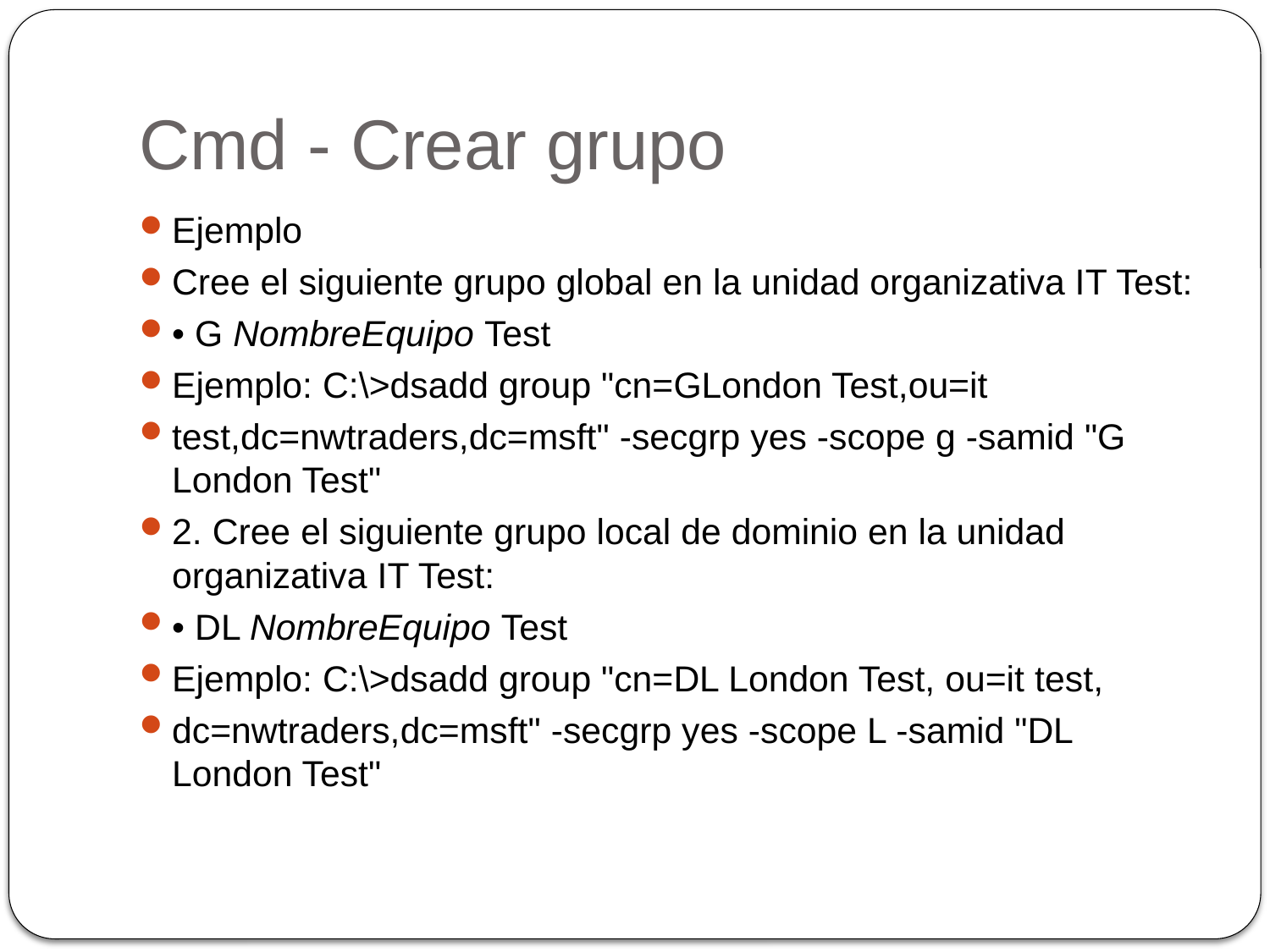

# Cmd - Crear grupo
Ejemplo
Cree el siguiente grupo global en la unidad organizativa IT Test:
• G NombreEquipo Test
Ejemplo: C:\>dsadd group "cn=GLondon Test,ou=it
test,dc=nwtraders,dc=msft" -secgrp yes -scope g -samid "G London Test"
2. Cree el siguiente grupo local de dominio en la unidad organizativa IT Test:
• DL NombreEquipo Test
Ejemplo: C:\>dsadd group "cn=DL London Test, ou=it test,
dc=nwtraders,dc=msft" -secgrp yes -scope L -samid "DL London Test"